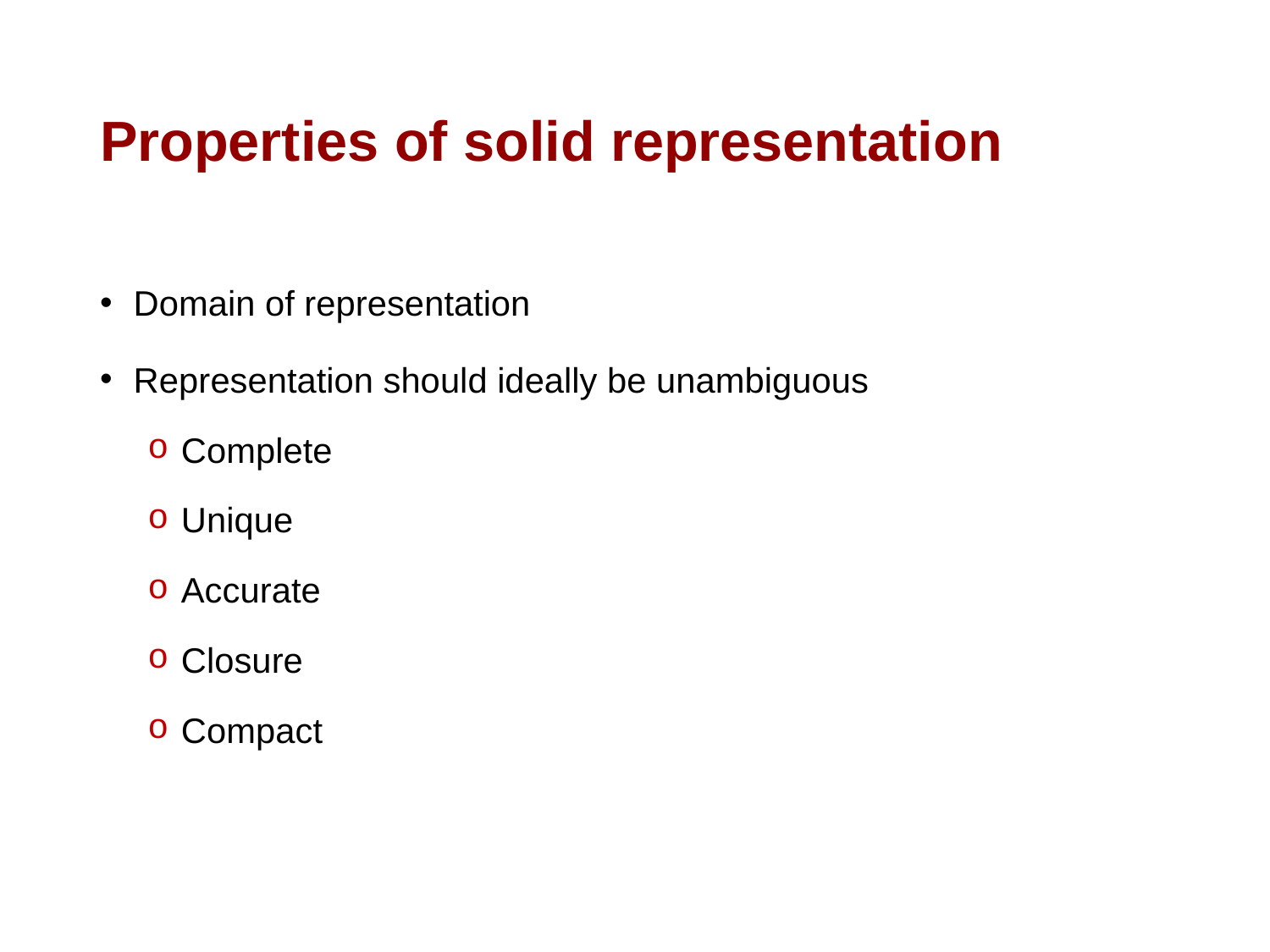

# Properties of solid representation
 Domain of representation
 Representation should ideally be unambiguous
 Complete
 Unique
 Accurate
 Closure
 Compact